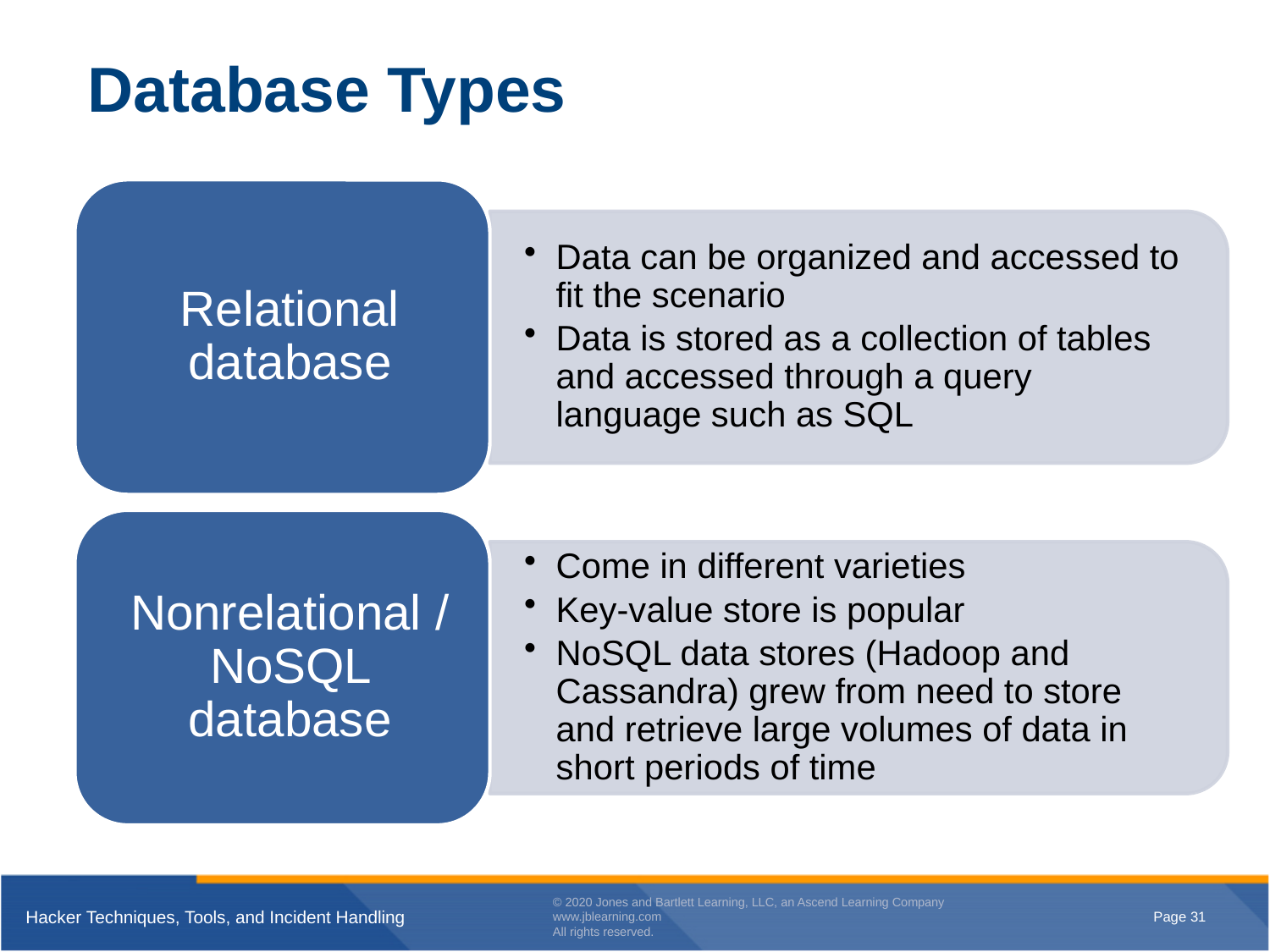

# Database Types
Data can be organized and accessed to fit the scenario
Data is stored as a collection of tables and accessed through a query language such as SQL
Relational database
Come in different varieties
Key-value store is popular
NoSQL data stores (Hadoop and Cassandra) grew from need to store and retrieve large volumes of data in short periods of time
Nonrelational / NoSQL database